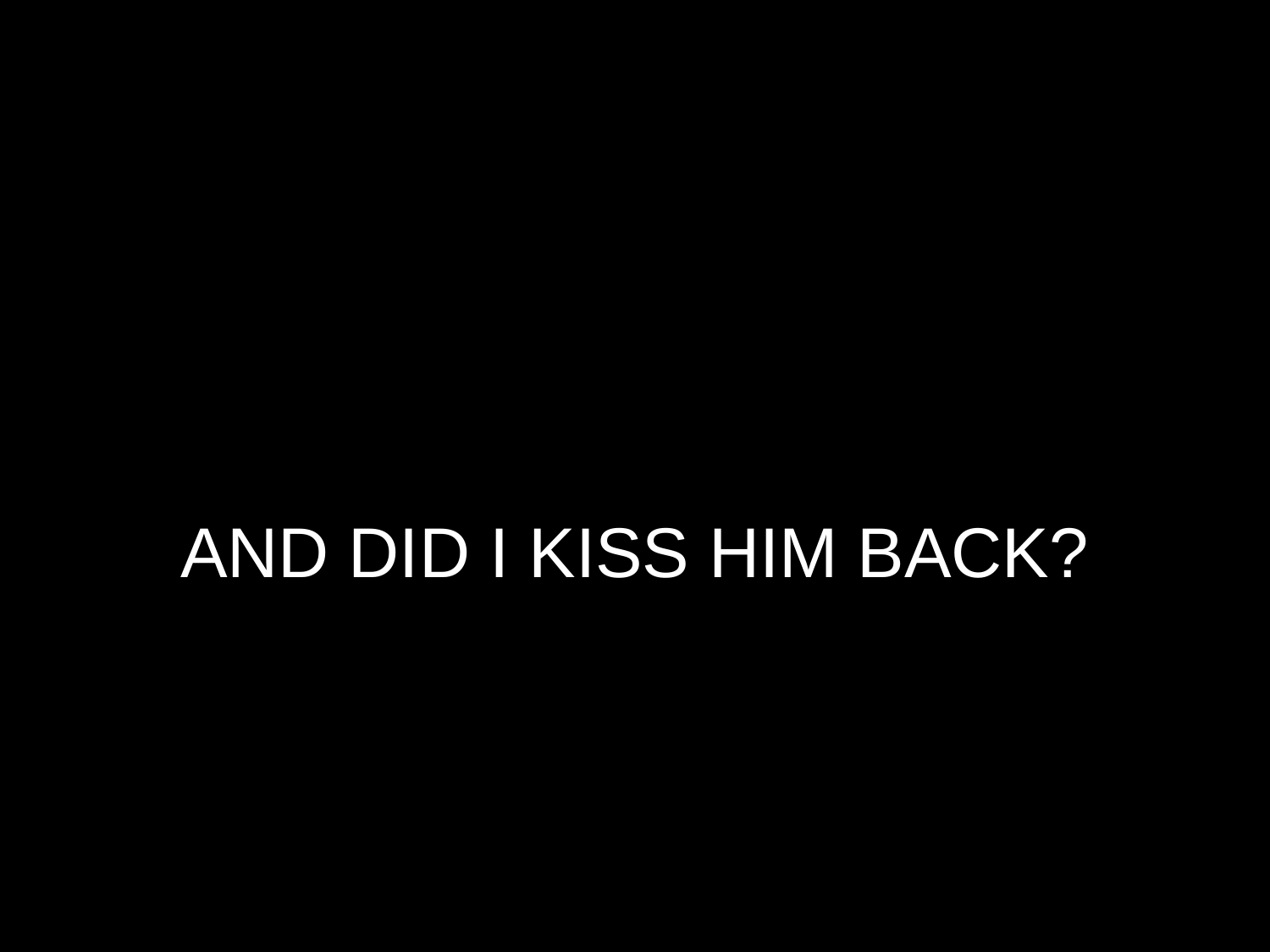

# AND DID I KISS HIM BACK?